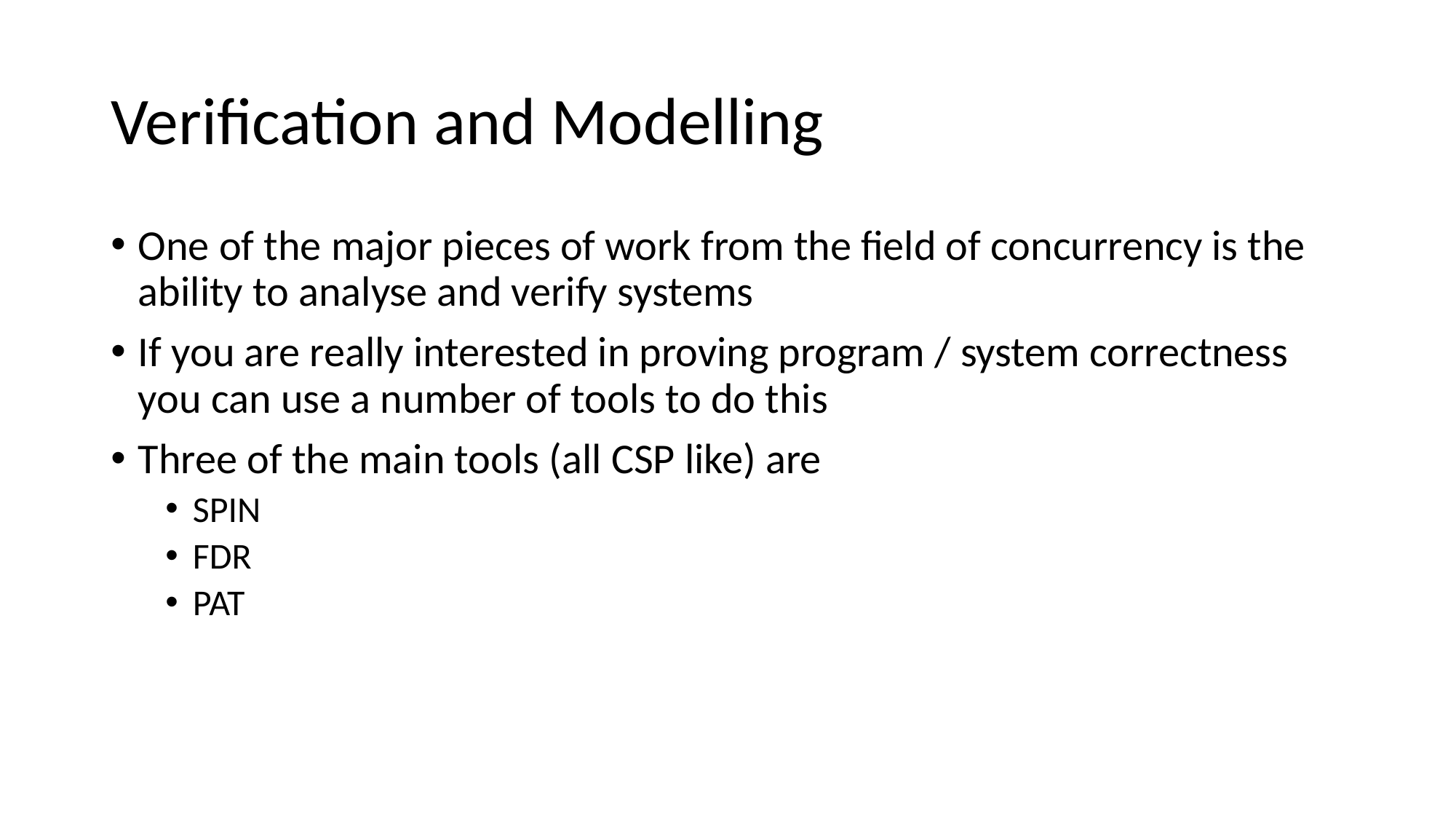

# Verification and Modelling
One of the major pieces of work from the field of concurrency is the ability to analyse and verify systems
If you are really interested in proving program / system correctness you can use a number of tools to do this
Three of the main tools (all CSP like) are
SPIN
FDR
PAT